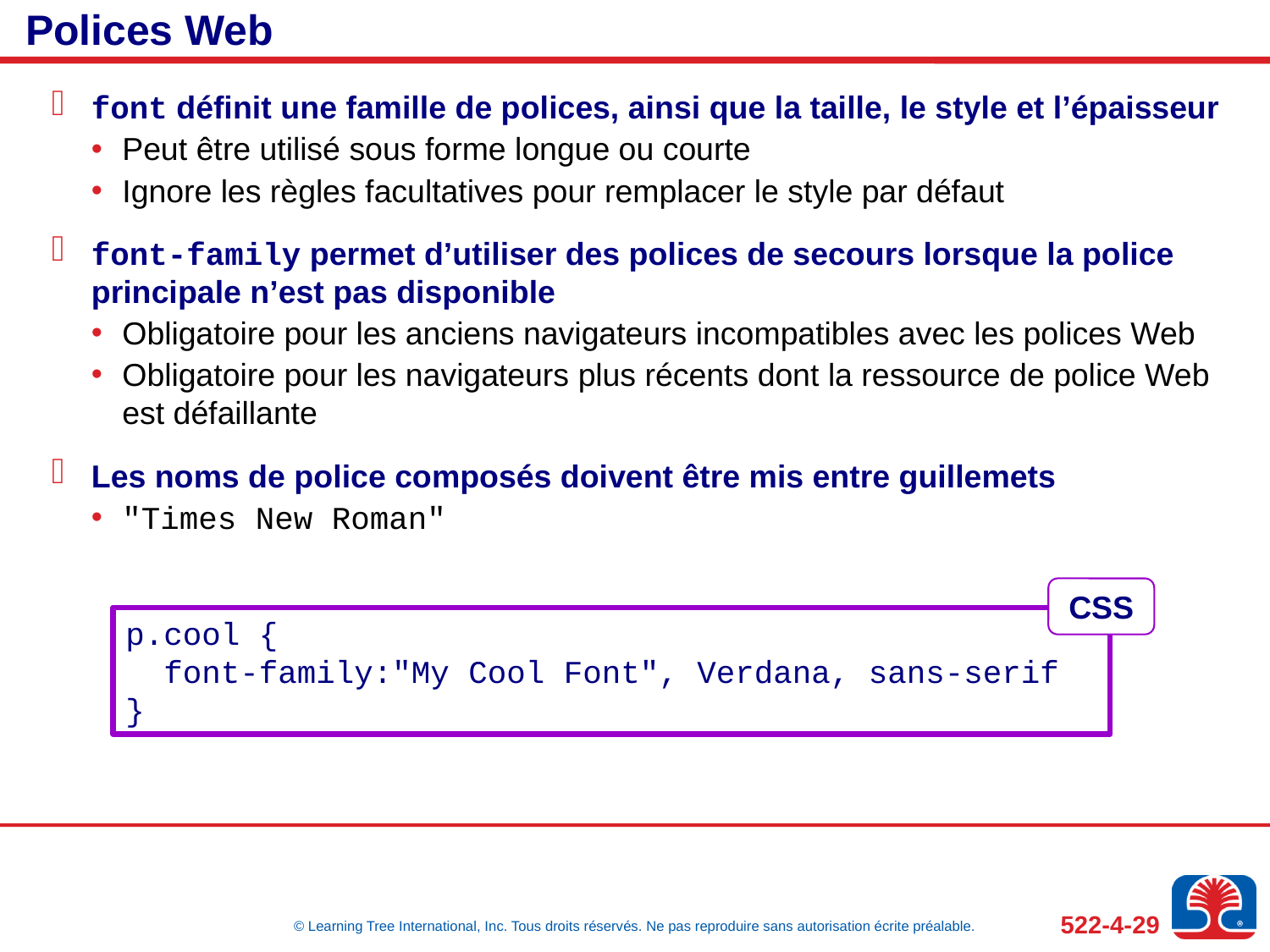

# Polices Web
font définit une famille de polices, ainsi que la taille, le style et l’épaisseur
Peut être utilisé sous forme longue ou courte
Ignore les règles facultatives pour remplacer le style par défaut
font-family permet d’utiliser des polices de secours lorsque la police principale n’est pas disponible
Obligatoire pour les anciens navigateurs incompatibles avec les polices Web
Obligatoire pour les navigateurs plus récents dont la ressource de police Web est défaillante
Les noms de police composés doivent être mis entre guillemets
"Times New Roman"
CSS
p.cool {
  font-family:"My Cool Font", Verdana, sans-serif
}